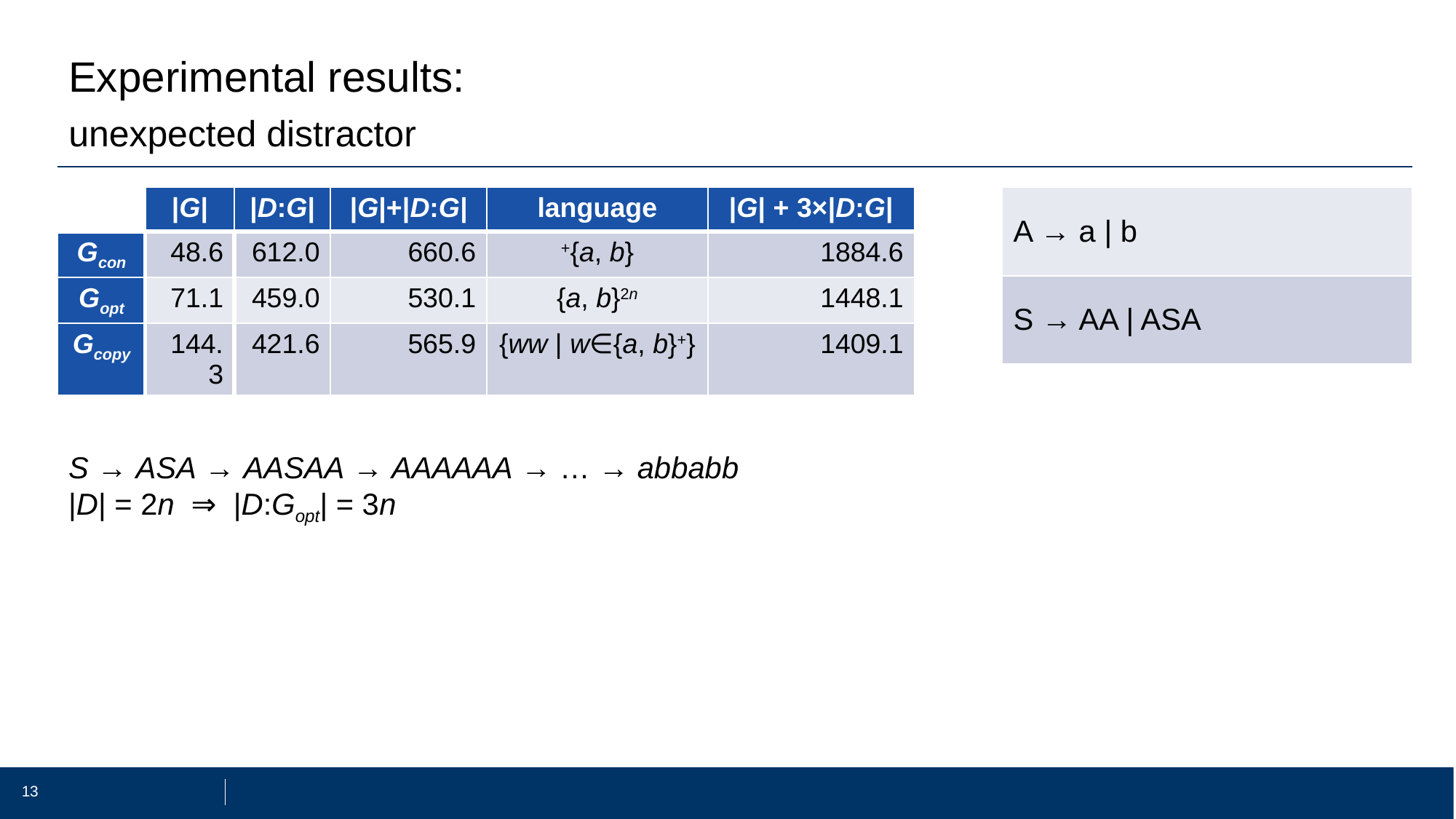

# Experimental results:
unexpected distractor
|  | |G| | |D:G| | |G|+|D:G| | language | |G| + 3×|D:G| |
| --- | --- | --- | --- | --- | --- |
| Gcon | 48.6 | 612.0 | 660.6 | {a, b}+ | 1884.6 |
| Gopt | 71.1 | 459.0 | 530.1 | {a, b}2n | 1448.1 |
| Gcopy | 144.3 | 421.6 | 565.9 | {ww | w∈{a, b}+} | 1409.1 |
| A → a | b |  |
| --- | --- |
| S → AA | ASA |  |
S → ASA → AASAA → AAAAAA → … → abbabb
|D| = 2n  ⇒  |D:Gopt| = 3n
13